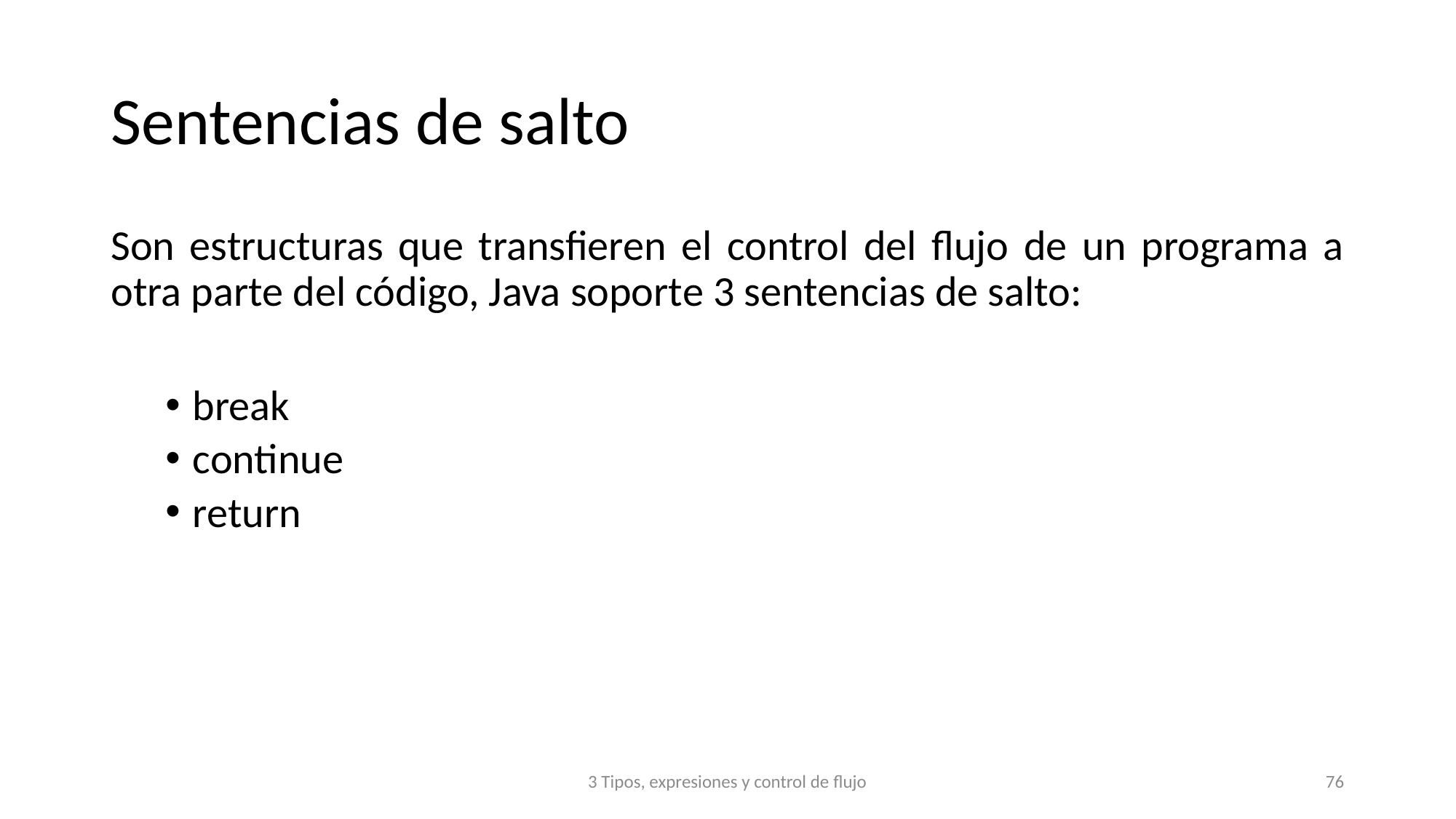

# Sentencias de salto
Son estructuras que transfieren el control del flujo de un programa a otra parte del código, Java soporte 3 sentencias de salto:

break
continue
return

3 Tipos, expresiones y control de flujo
76